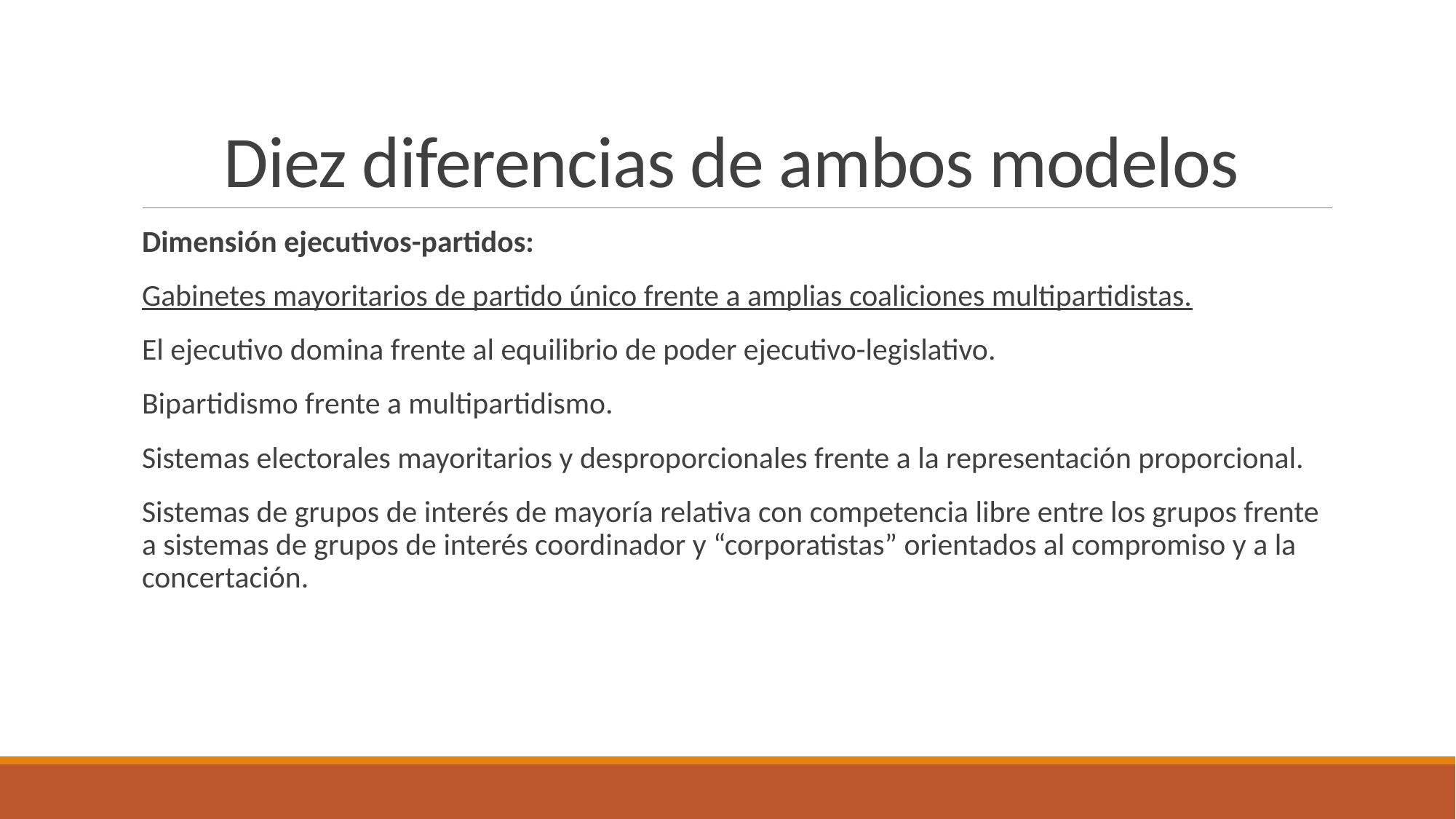

# Diez diferencias de ambos modelos
Dimensión ejecutivos-partidos:
Gabinetes mayoritarios de partido único frente a amplias coaliciones multipartidistas.
El ejecutivo domina frente al equilibrio de poder ejecutivo-legislativo.
Bipartidismo frente a multipartidismo.
Sistemas electorales mayoritarios y desproporcionales frente a la representación proporcional.
Sistemas de grupos de interés de mayoría relativa con competencia libre entre los grupos frente a sistemas de grupos de interés coordinador y “corporatistas” orientados al compromiso y a la concertación.